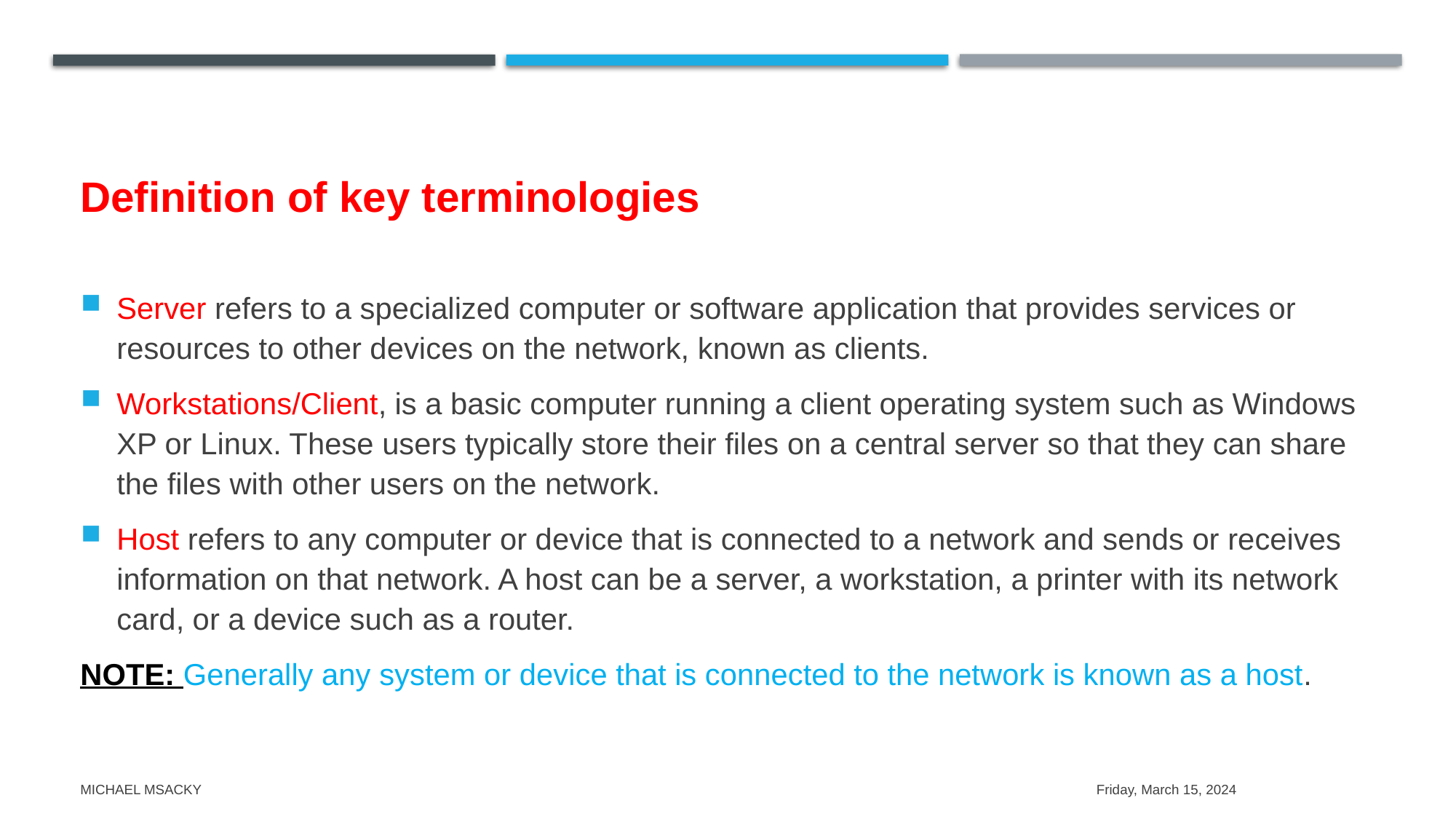

# Definition of key terminologies
Server refers to a specialized computer or software application that provides services or resources to other devices on the network, known as clients.
Workstations/Client, is a basic computer running a client operating system such as Windows XP or Linux. These users typically store their files on a central server so that they can share the files with other users on the network.
Host refers to any computer or device that is connected to a network and sends or receives information on that network. A host can be a server, a workstation, a printer with its network card, or a device such as a router.
NOTE: Generally any system or device that is connected to the network is known as a host.
Michael Msacky
Friday, March 15, 2024